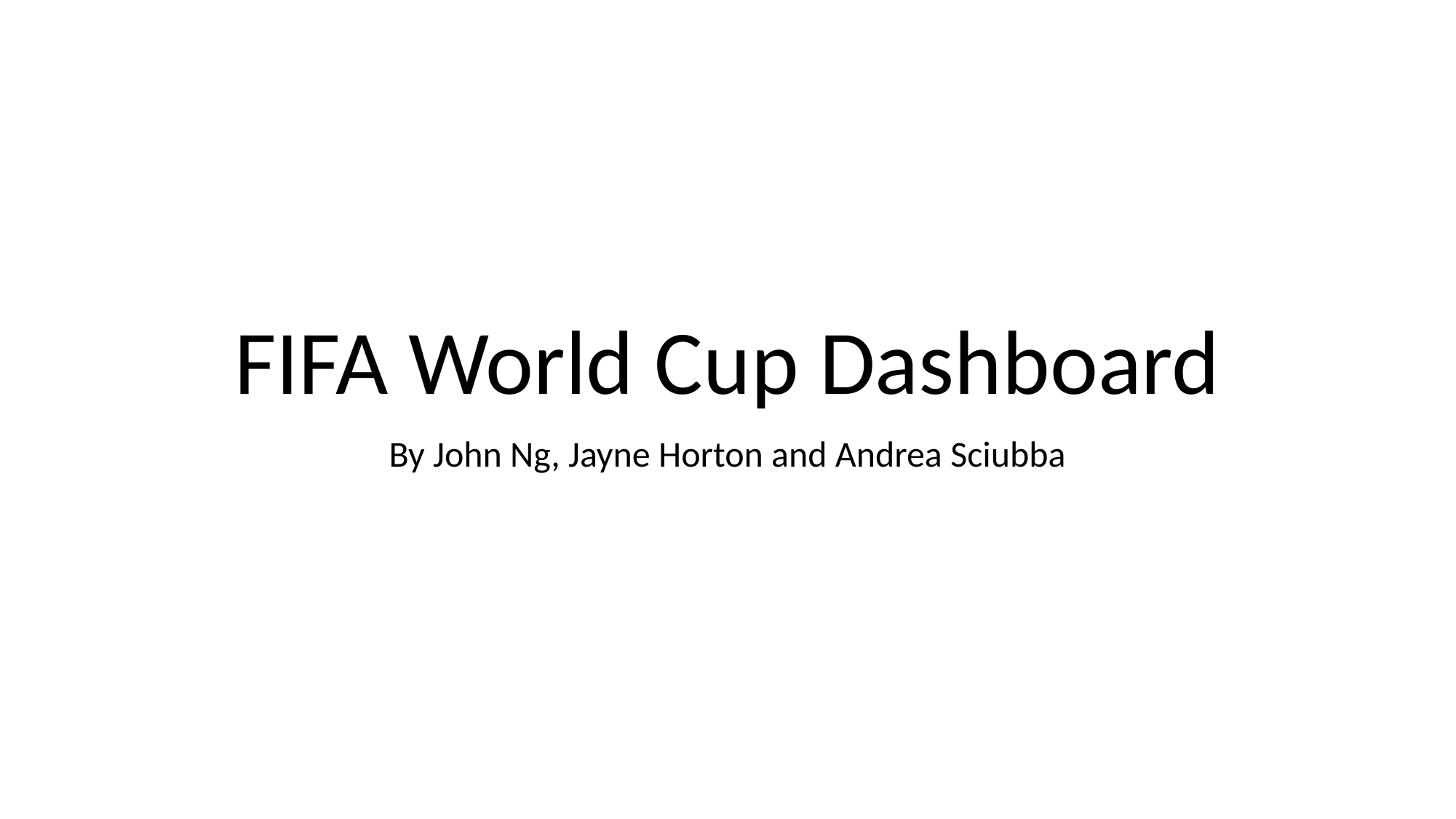

# FIFA World Cup Dashboard
By John Ng, Jayne Horton and Andrea Sciubba